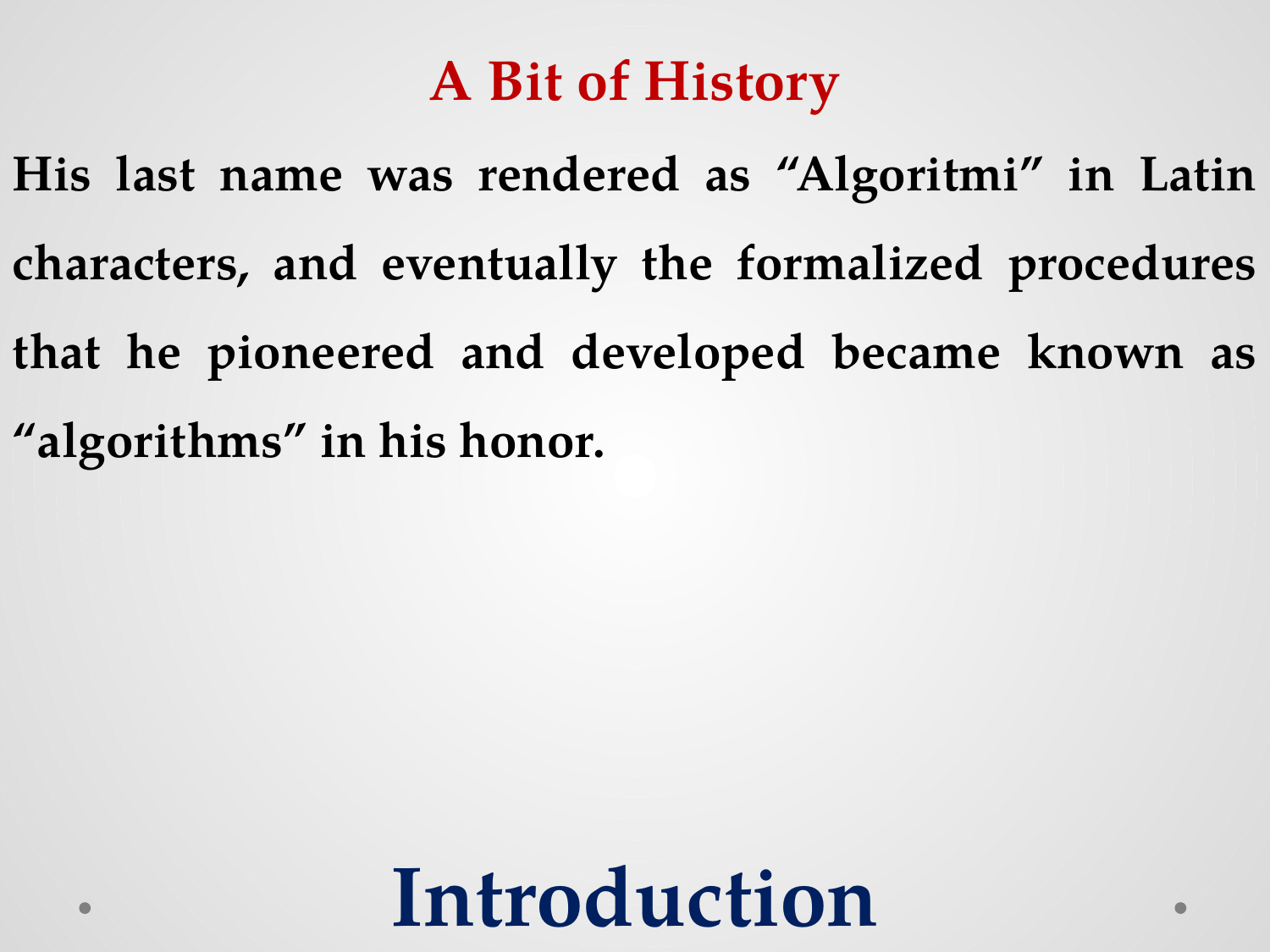

A Bit of History
His last name was rendered as “Algoritmi” in Latin characters, and eventually the formalized procedures that he pioneered and developed became known as “algorithms” in his honor.
Introduction